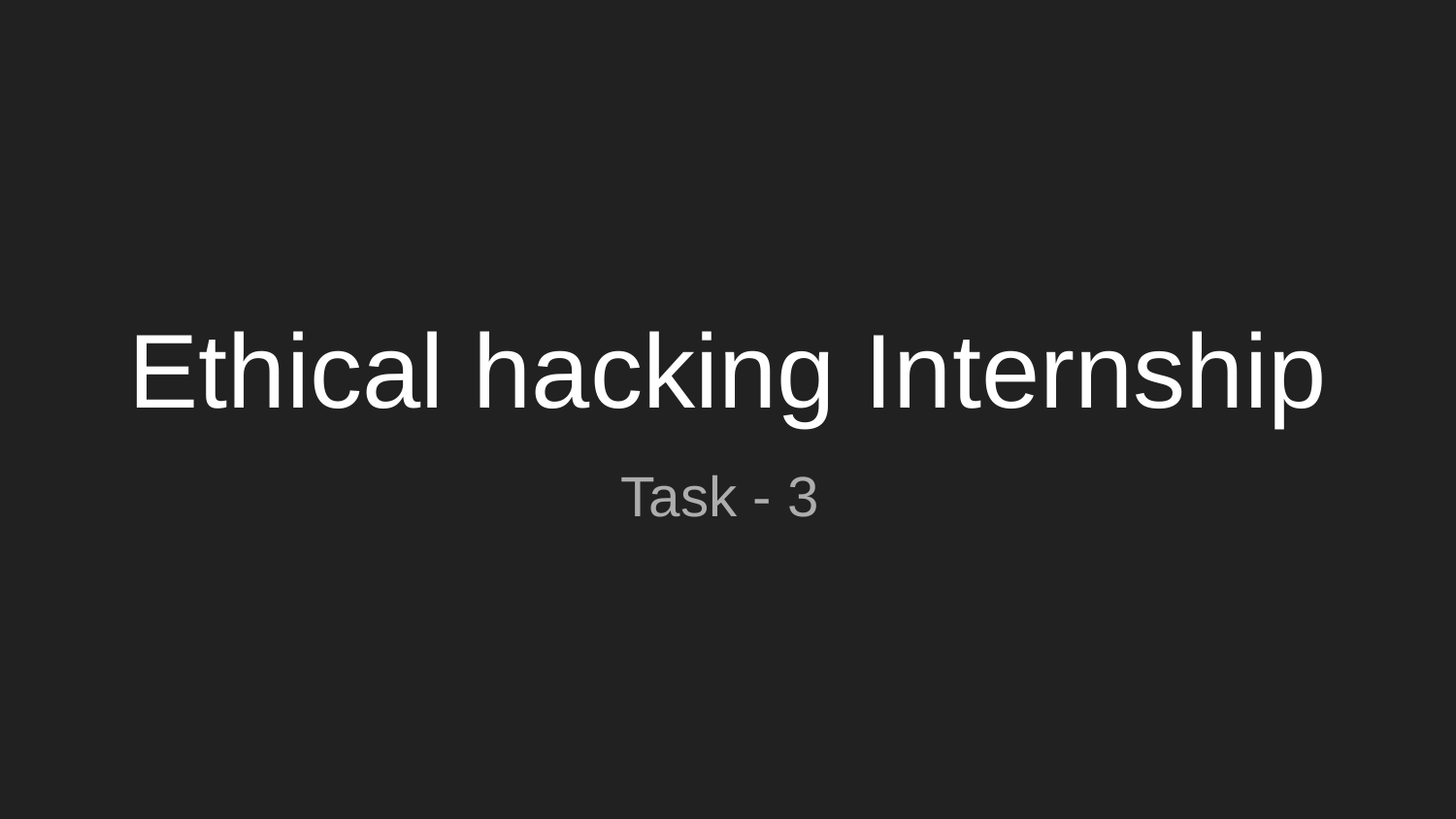

# Ethical hacking Internship
Task - 3